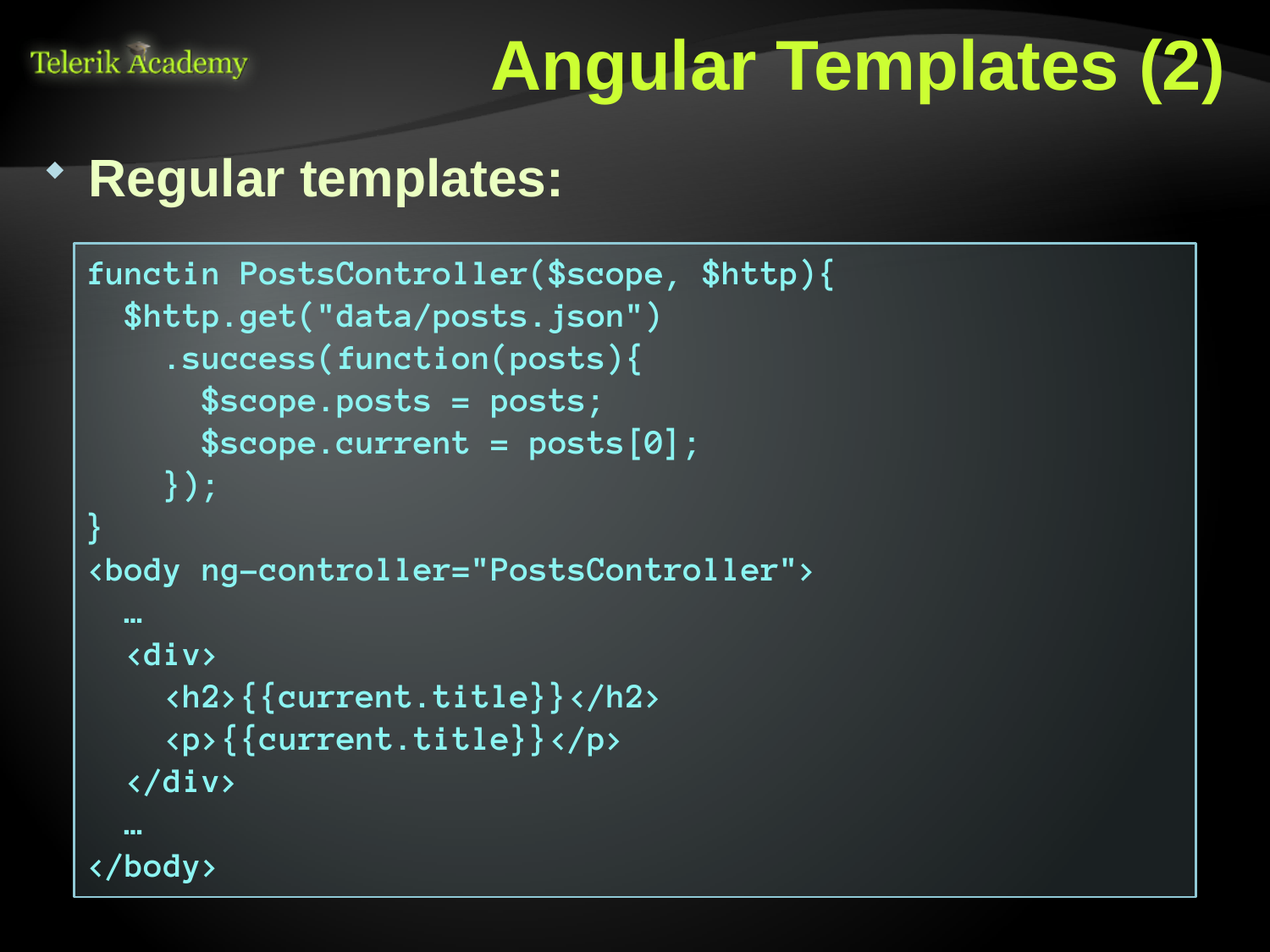

# Angular Templates (2)
Regular templates:
functin PostsController($scope, $http){
  $http.get("data/posts.json")
    .success(function(posts){
      $scope.posts = posts;
      $scope.current = posts[0];
    });
}
<body ng-controller="PostsController">
  …
  <div>
    <h2>{{current.title}}</h2>
    <p>{{current.title}}</p>
  </div>
  …
</body>